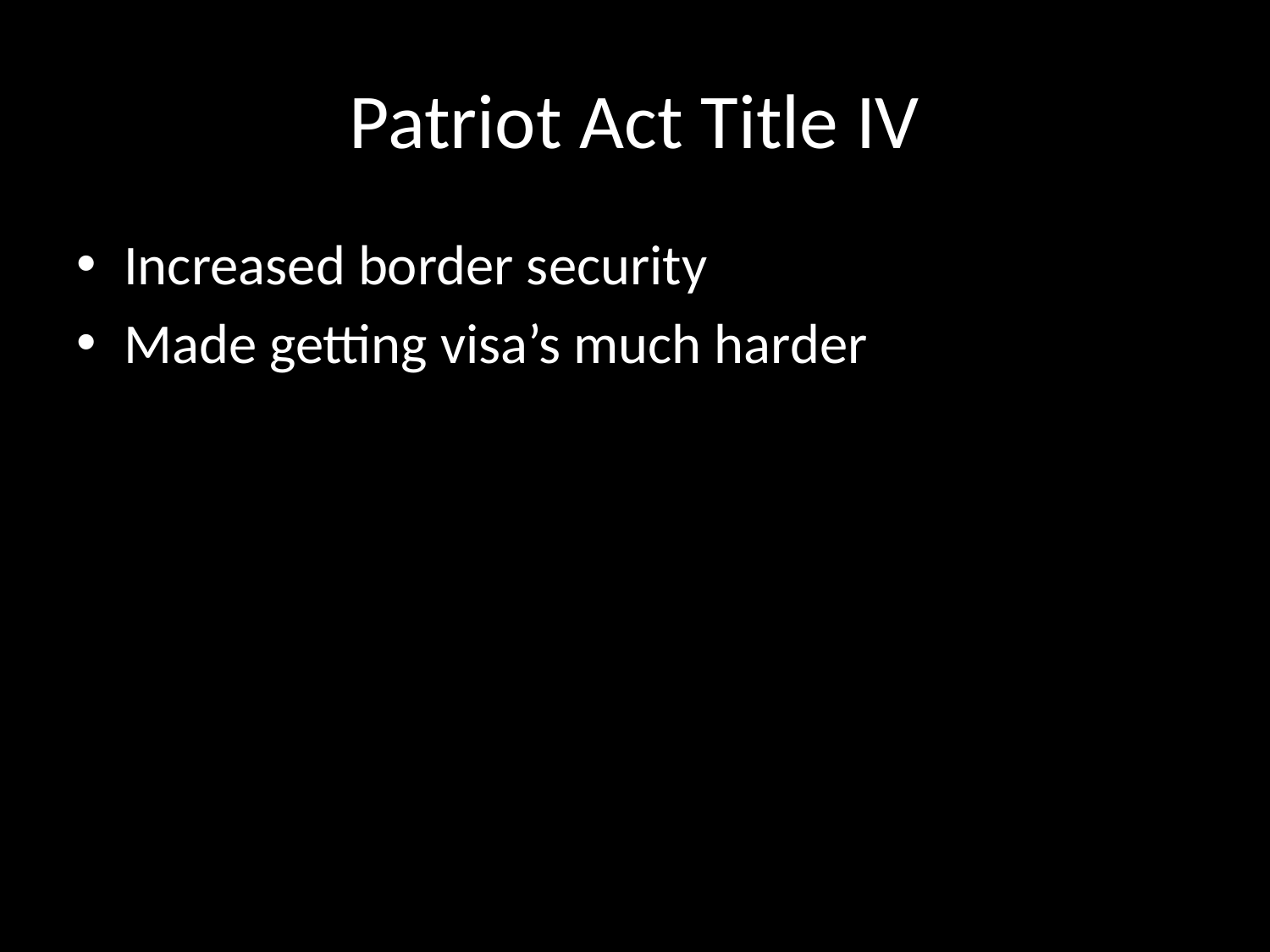

# Patriot Act Title IV
Increased border security
Made getting visa’s much harder